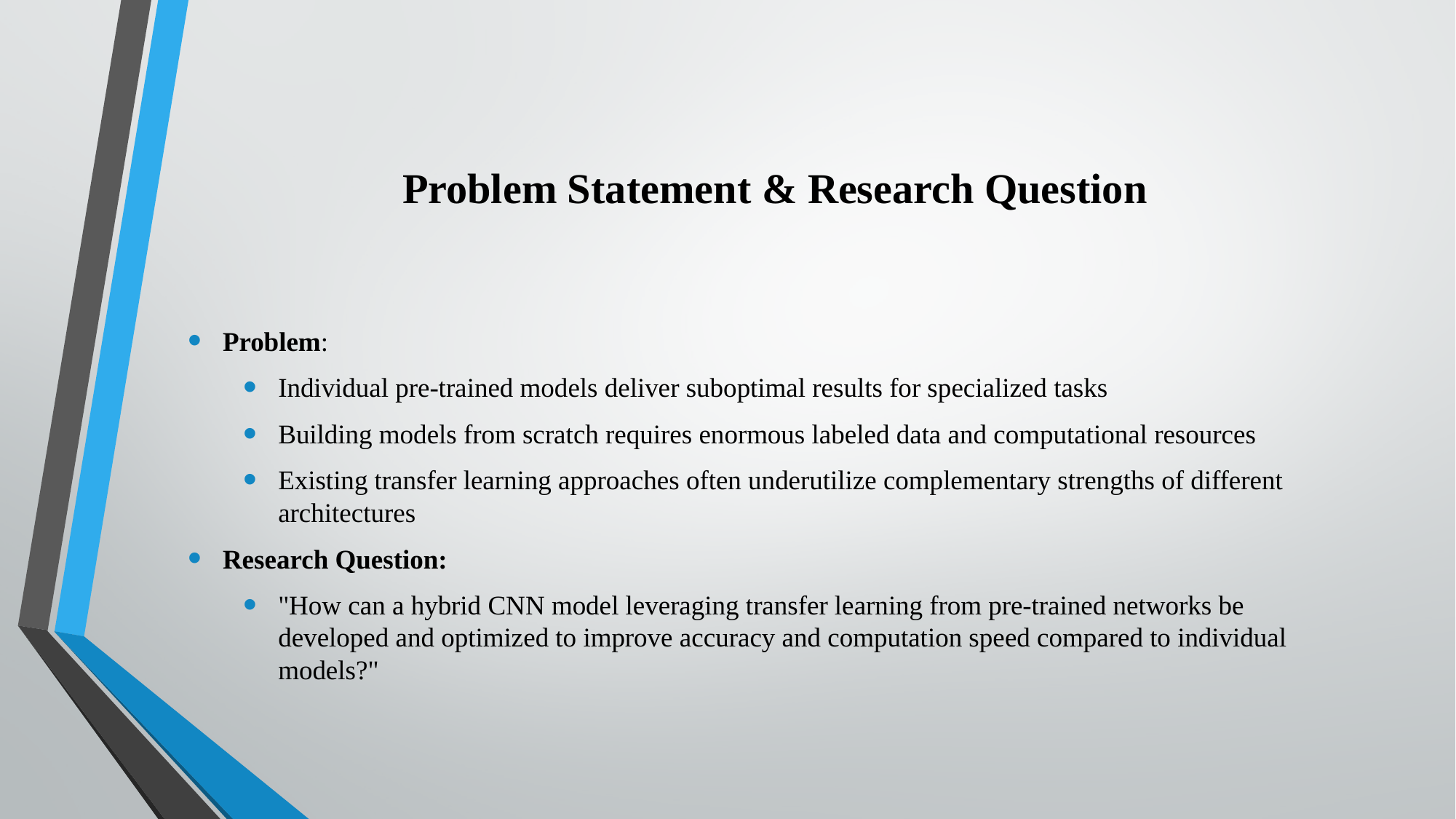

# Problem Statement & Research Question
Problem:
Individual pre-trained models deliver suboptimal results for specialized tasks
Building models from scratch requires enormous labeled data and computational resources
Existing transfer learning approaches often underutilize complementary strengths of different architectures
Research Question:
"How can a hybrid CNN model leveraging transfer learning from pre-trained networks be developed and optimized to improve accuracy and computation speed compared to individual models?"